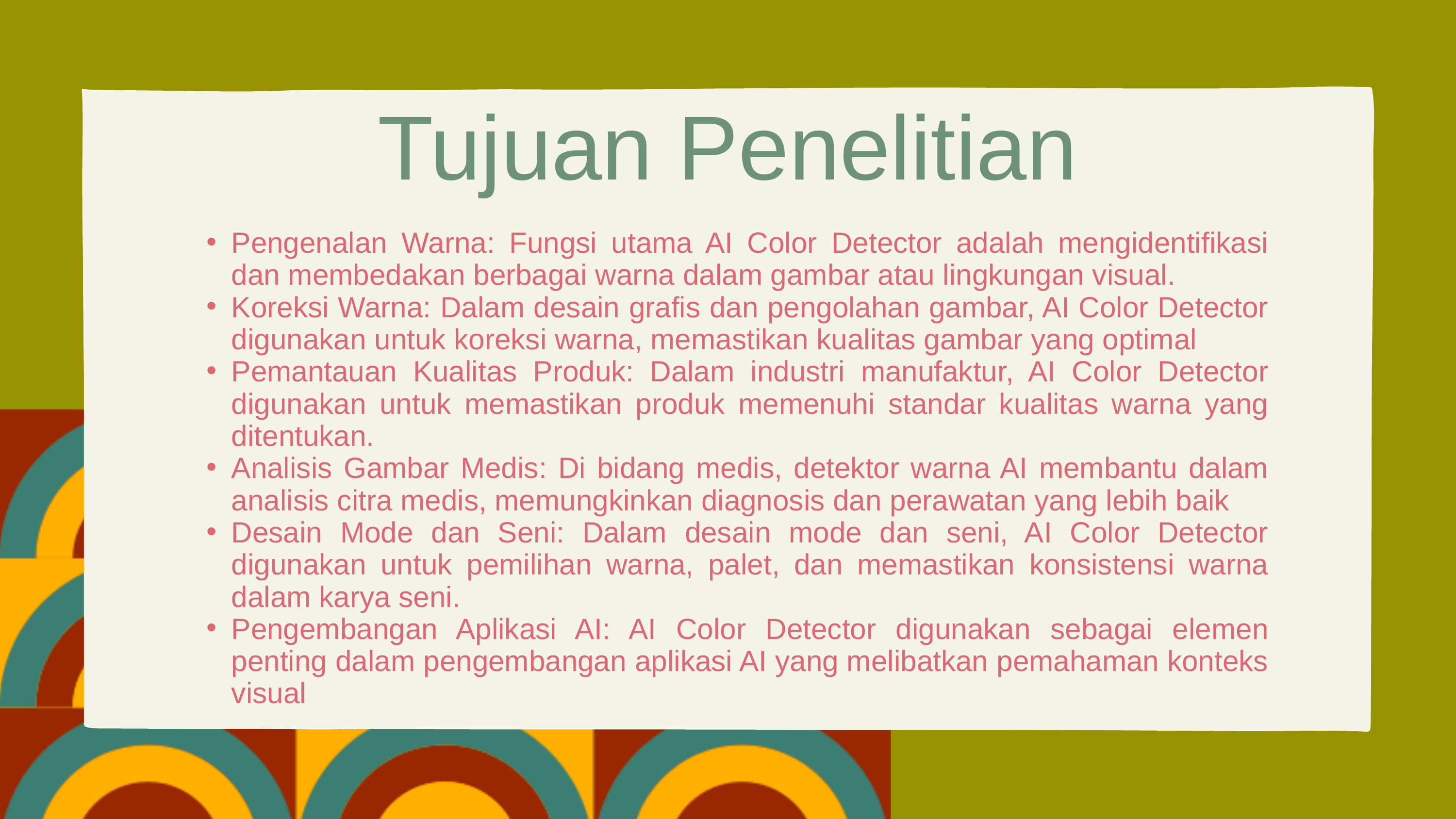

Tujuan Penelitian
Pengenalan Warna: Fungsi utama AI Color Detector adalah mengidentifikasi dan membedakan berbagai warna dalam gambar atau lingkungan visual.
Koreksi Warna: Dalam desain grafis dan pengolahan gambar, AI Color Detector digunakan untuk koreksi warna, memastikan kualitas gambar yang optimal
Pemantauan Kualitas Produk: Dalam industri manufaktur, AI Color Detector digunakan untuk memastikan produk memenuhi standar kualitas warna yang ditentukan.
Analisis Gambar Medis: Di bidang medis, detektor warna AI membantu dalam analisis citra medis, memungkinkan diagnosis dan perawatan yang lebih baik
Desain Mode dan Seni: Dalam desain mode dan seni, AI Color Detector digunakan untuk pemilihan warna, palet, dan memastikan konsistensi warna dalam karya seni.
Pengembangan Aplikasi AI: AI Color Detector digunakan sebagai elemen penting dalam pengembangan aplikasi AI yang melibatkan pemahaman konteks visual